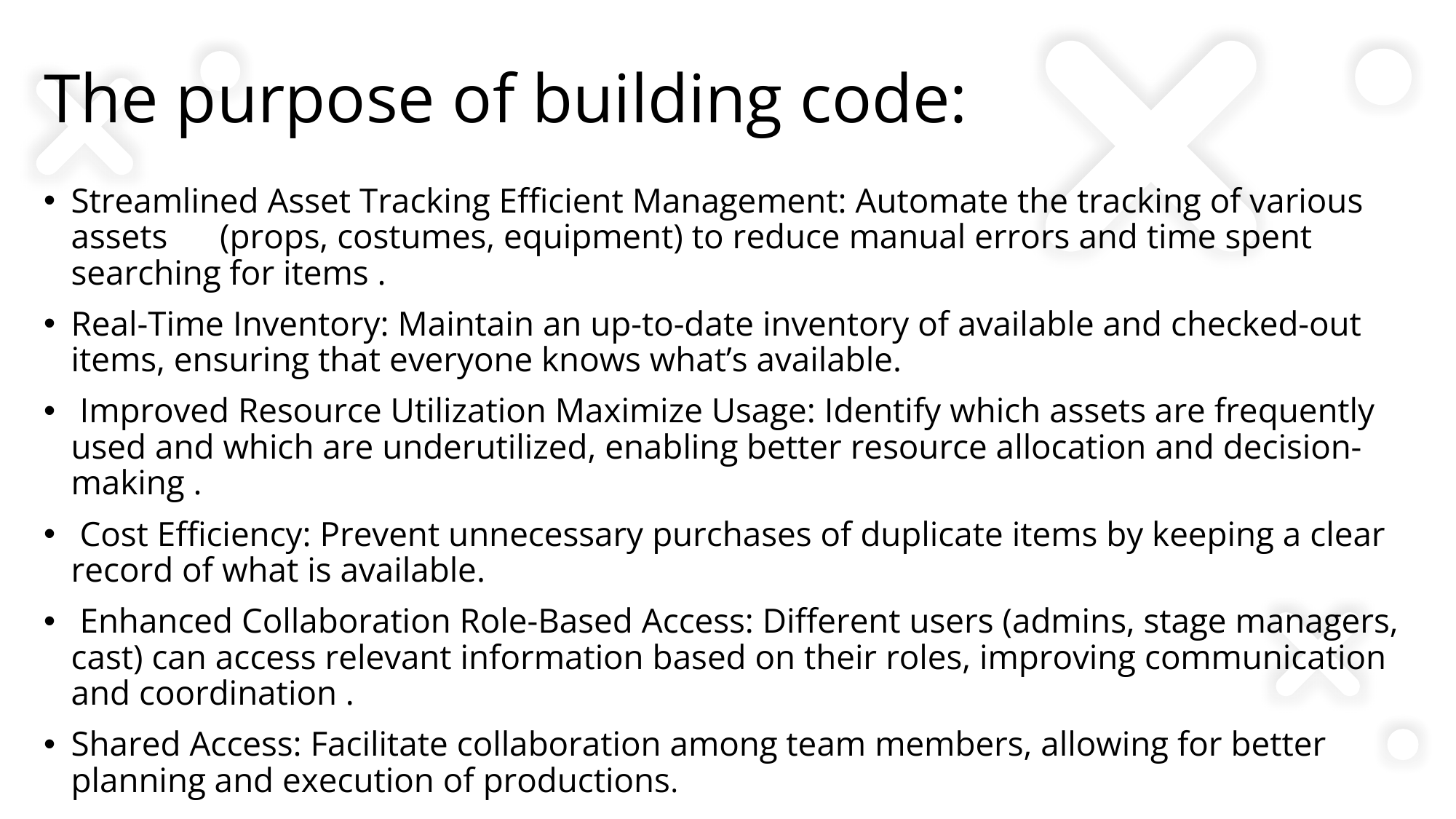

# The purpose of building code:

Streamlined Asset Tracking Efficient Management: Automate the tracking of various assets      (props, costumes, equipment) to reduce manual errors and time spent searching for items .
Real-Time Inventory: Maintain an up-to-date inventory of available and checked-out items, ensuring that everyone knows what’s available.
 Improved Resource Utilization Maximize Usage: Identify which assets are frequently used and which are underutilized, enabling better resource allocation and decision-making .
 Cost Efficiency: Prevent unnecessary purchases of duplicate items by keeping a clear record of what is available.
 Enhanced Collaboration Role-Based Access: Different users (admins, stage managers, cast) can access relevant information based on their roles, improving communication and coordination .
Shared Access: Facilitate collaboration among team members, allowing for better planning and execution of productions.